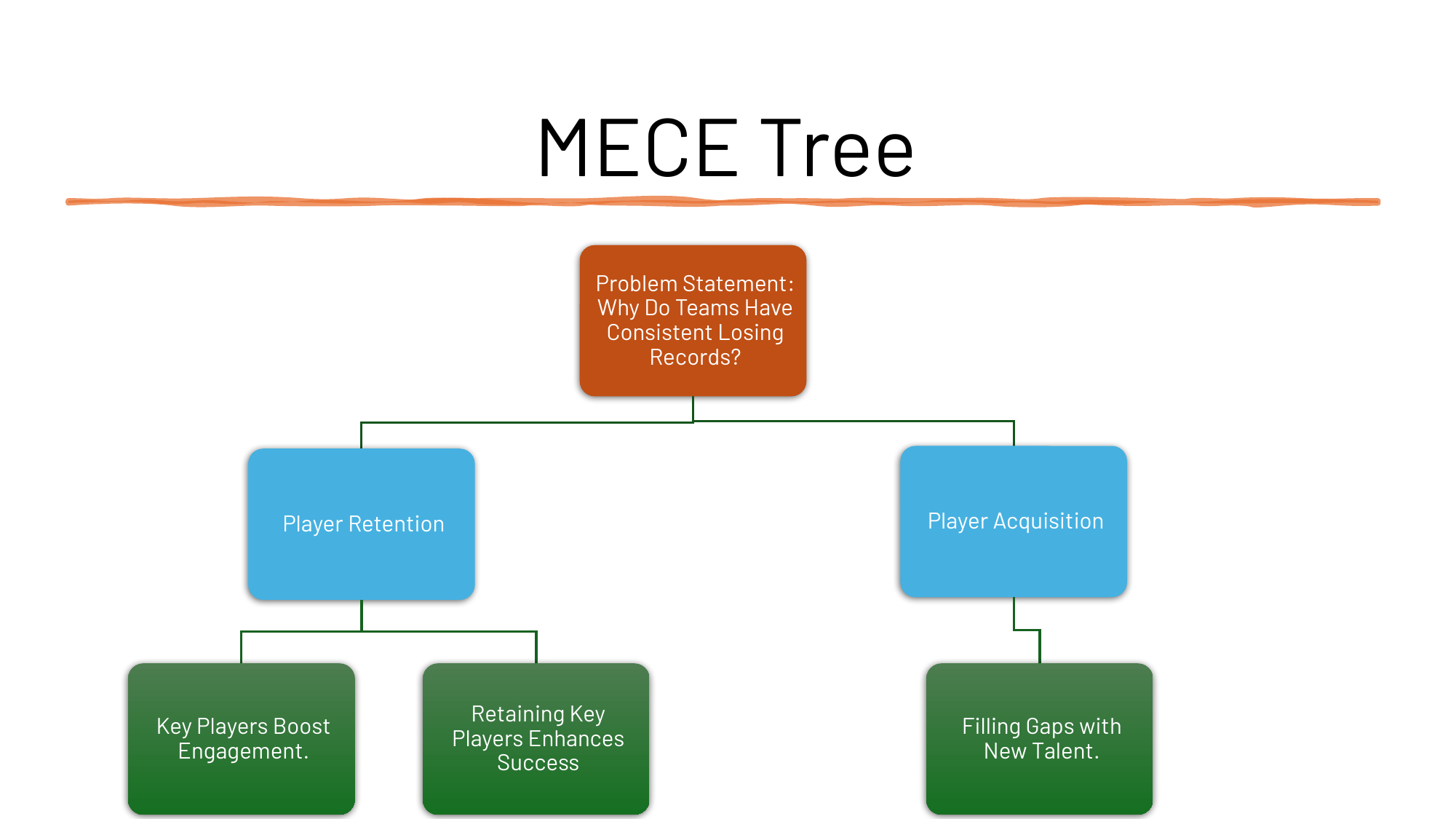

# MECE Tree

Problem Statement: Why Do Teams Have Consistent Losing Records?
Player Retention
Key Players Boost Engagement.
Retaining Key Players Enhances Success
Player Acquisition
Filling Gaps with New Talent.